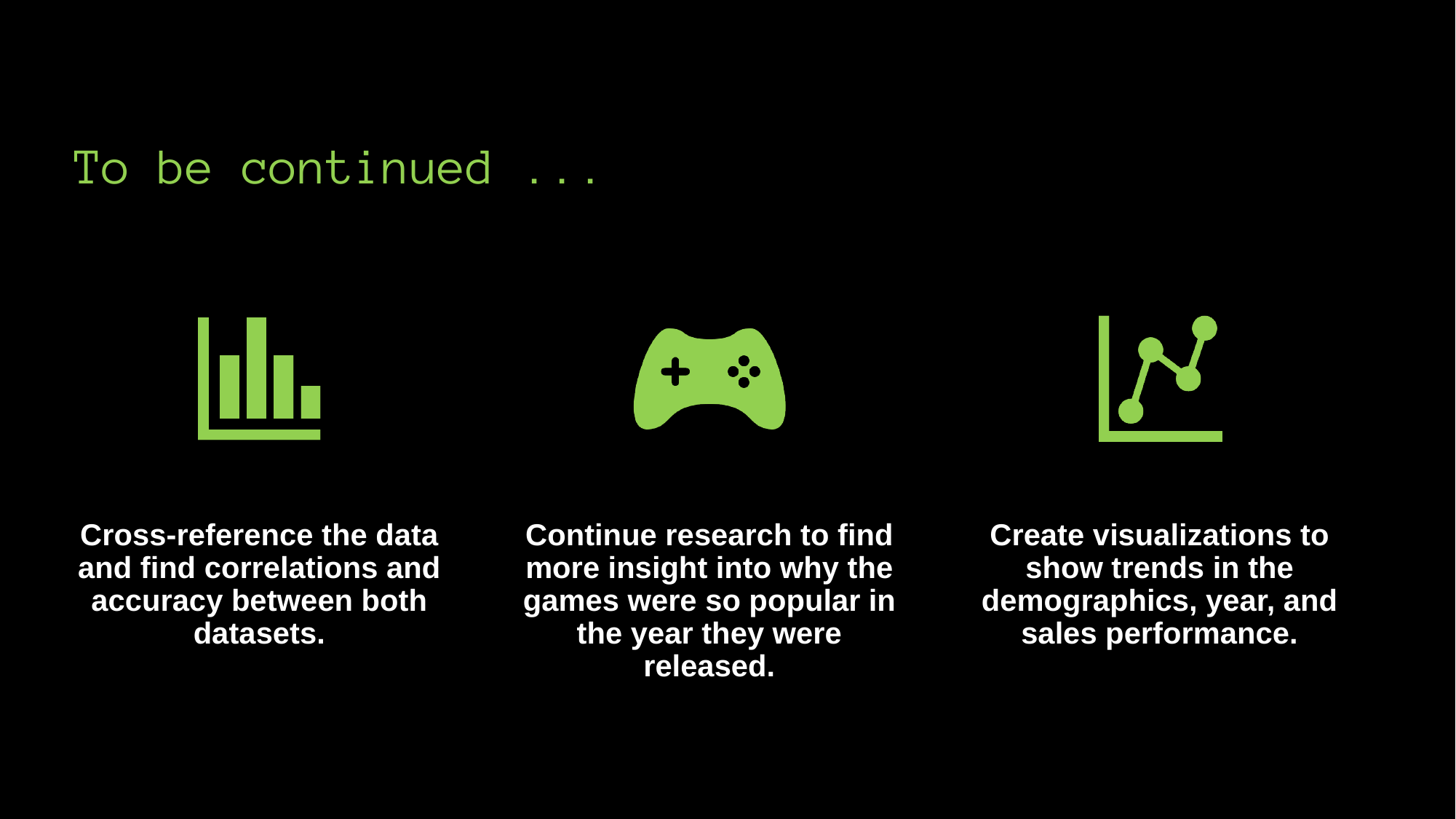

# To be continued ...
Cross-reference the data and find correlations and accuracy between both datasets.
Continue research to find more insight into why the games were so popular in the year they were released.
Create visualizations to show trends in the demographics, year, and sales performance.